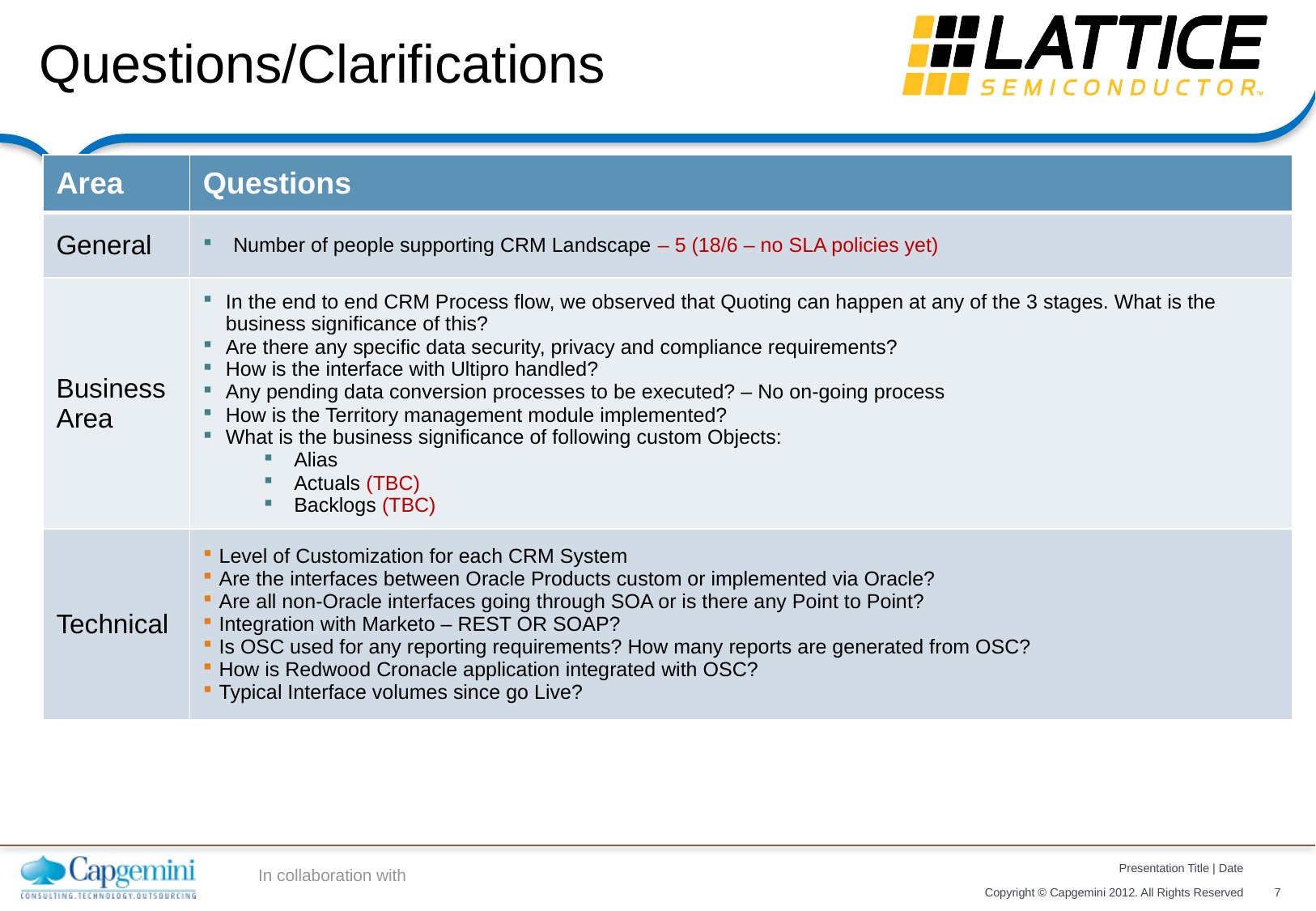

# Questions/Clarifications
| Area | Questions |
| --- | --- |
| General | Number of people supporting CRM Landscape – 5 (18/6 – no SLA policies yet) |
| Business Area | In the end to end CRM Process flow, we observed that Quoting can happen at any of the 3 stages. What is the business significance of this? Are there any specific data security, privacy and compliance requirements? How is the interface with Ultipro handled? Any pending data conversion processes to be executed? – No on-going process How is the Territory management module implemented? What is the business significance of following custom Objects: Alias Actuals (TBC) Backlogs (TBC) |
| Technical | Level of Customization for each CRM System Are the interfaces between Oracle Products custom or implemented via Oracle? Are all non-Oracle interfaces going through SOA or is there any Point to Point? Integration with Marketo – REST OR SOAP? Is OSC used for any reporting requirements? How many reports are generated from OSC? How is Redwood Cronacle application integrated with OSC? Typical Interface volumes since go Live? |